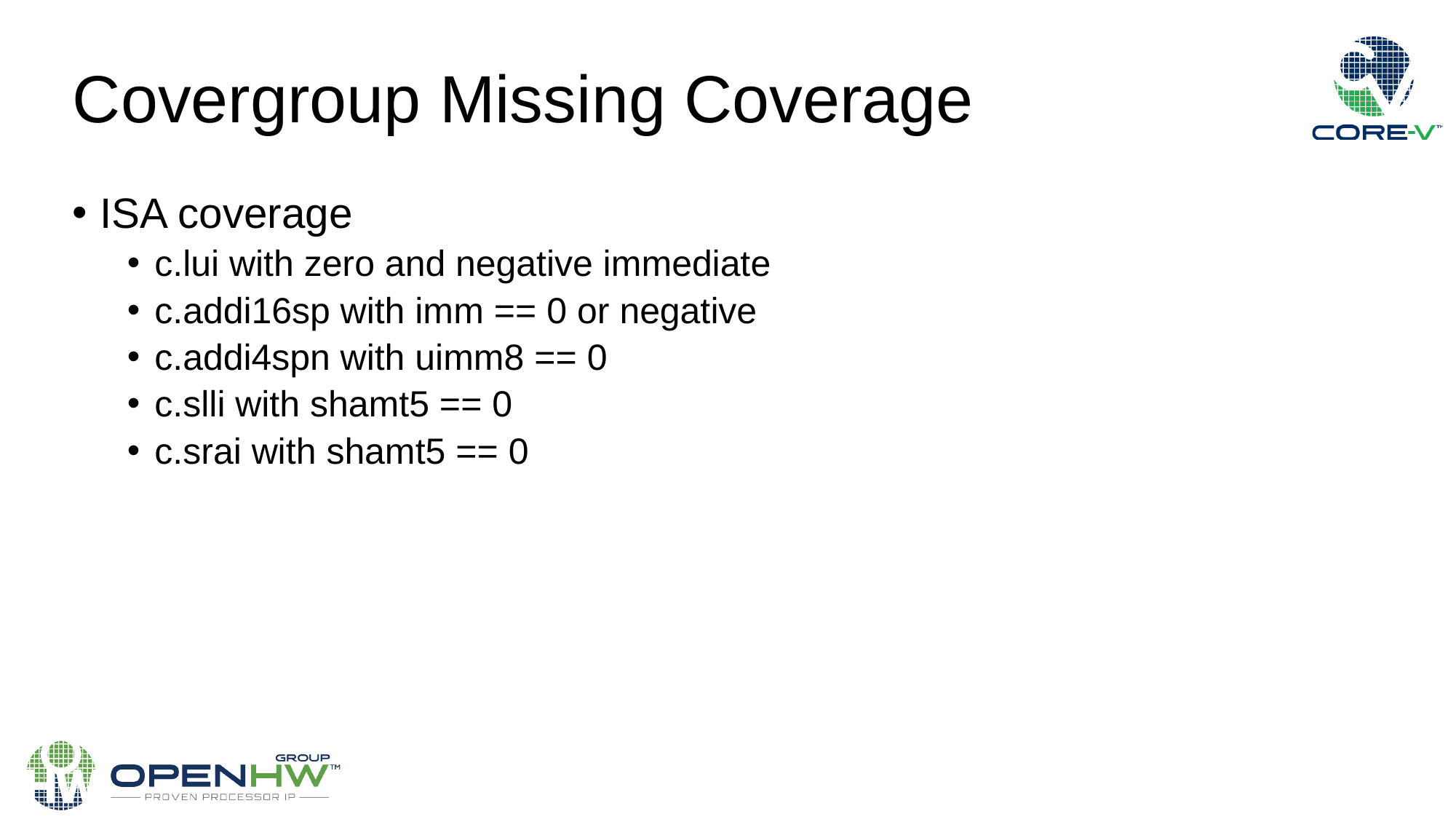

Covergroup Missing Coverage
ISA coverage
c.lui with zero and negative immediate
c.addi16sp with imm == 0 or negative
c.addi4spn with uimm8 == 0
c.slli with shamt5 == 0
c.srai with shamt5 == 0